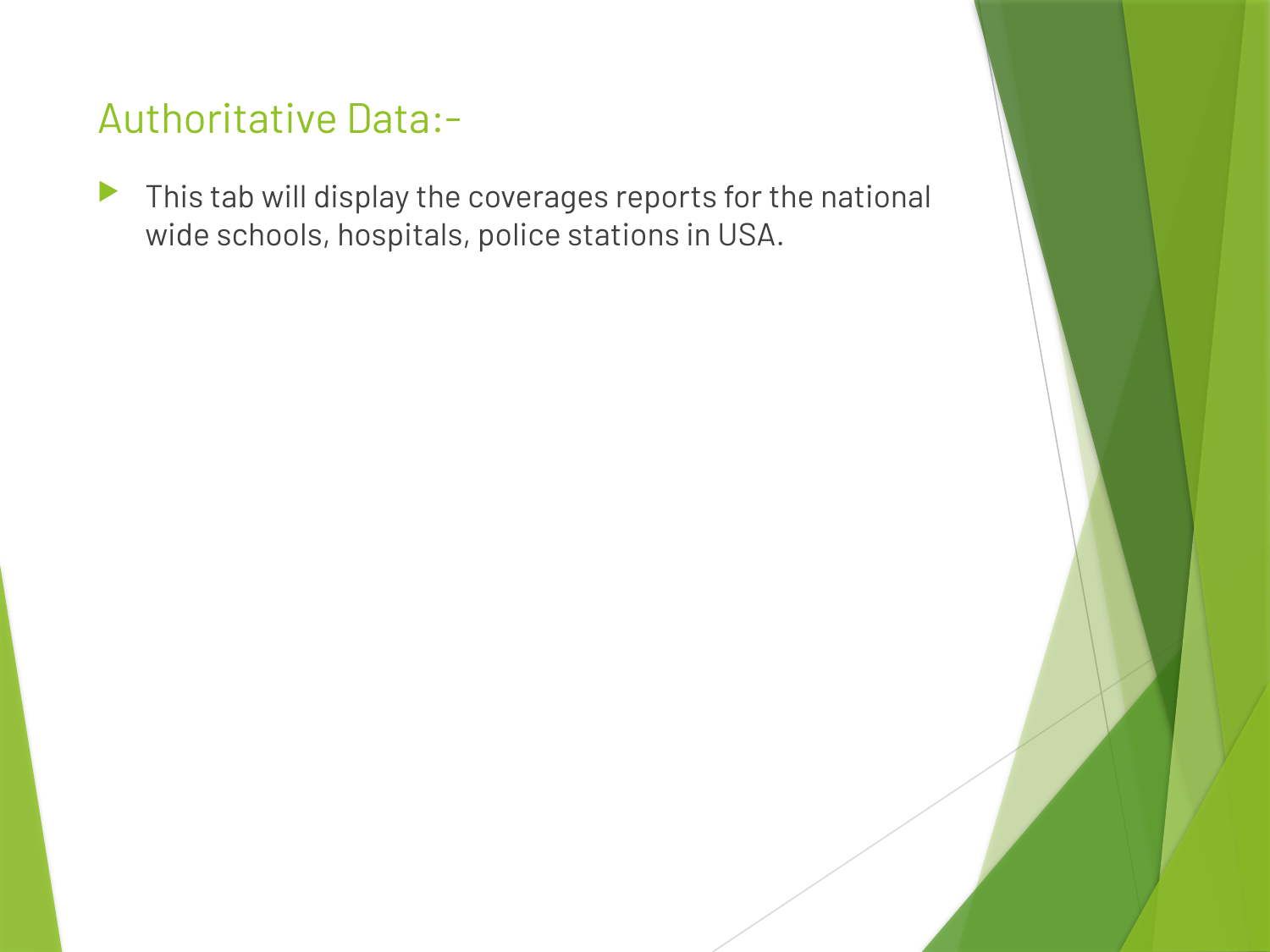

# Authoritative Data:-
This tab will display the coverages reports for the national wide schools, hospitals, police stations in USA.